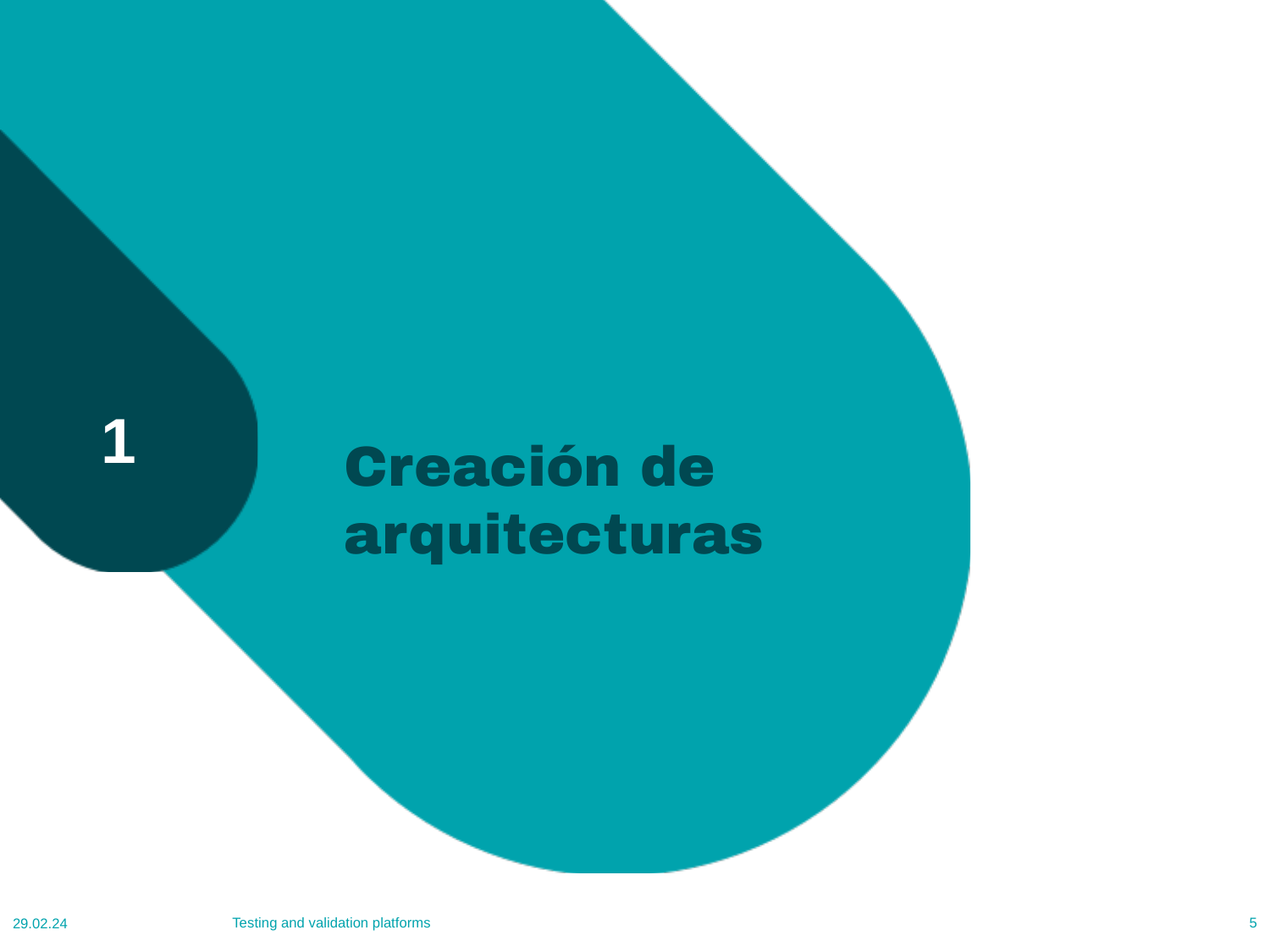

# Creación de arquitecturas
1

Testing and validation platforms
5
29.02.24